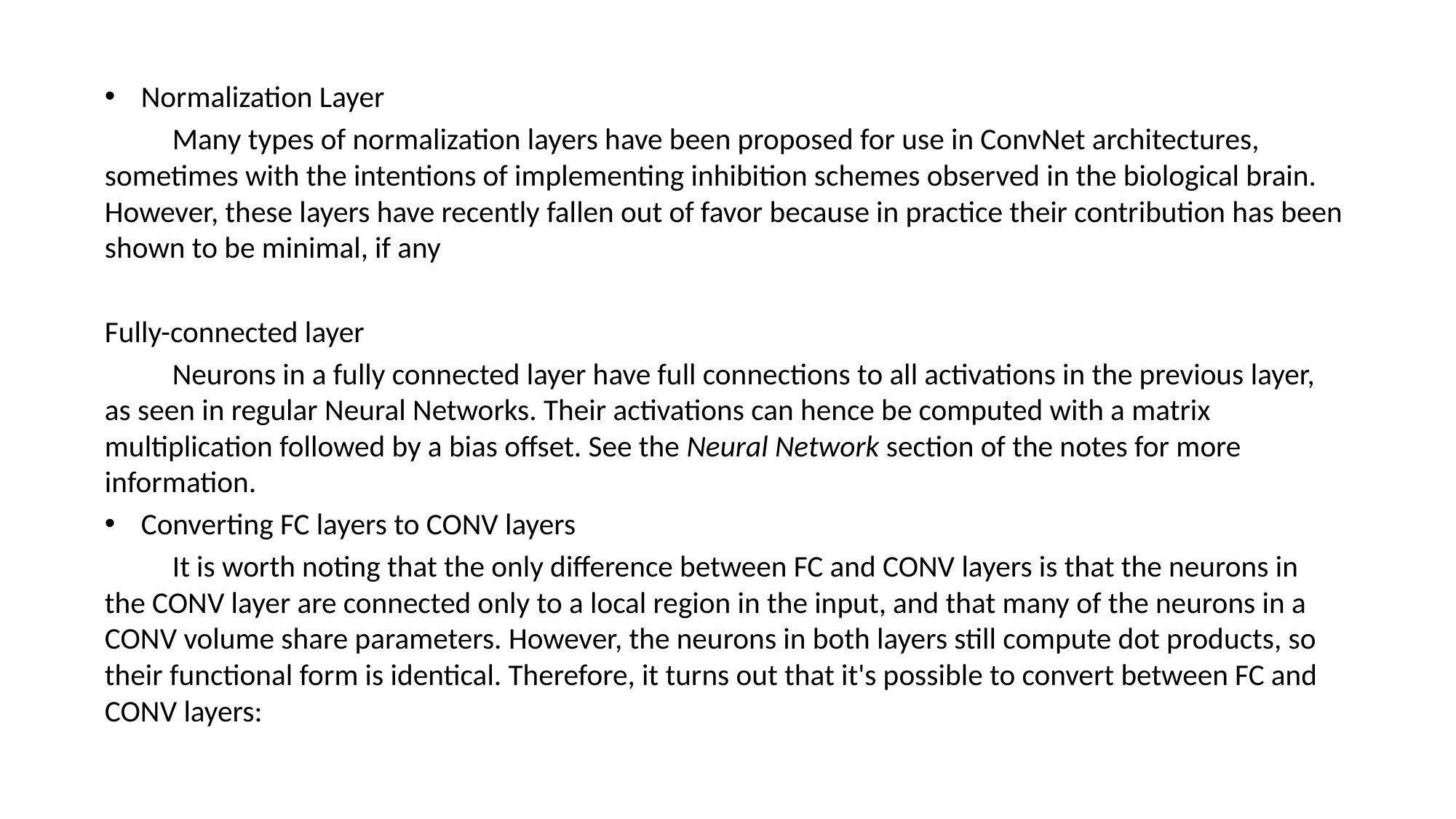

Normalization Layer
	Many types of normalization layers have been proposed for use in ConvNet architectures, sometimes with the intentions of implementing inhibition schemes observed in the biological brain. However, these layers have recently fallen out of favor because in practice their contribution has been shown to be minimal, if any

Fully-connected layer
	Neurons in a fully connected layer have full connections to all activations in the previous layer, as seen in regular Neural Networks. Their activations can hence be computed with a matrix multiplication followed by a bias offset. See the Neural Network section of the notes for more information.
Converting FC layers to CONV layers
	It is worth noting that the only difference between FC and CONV layers is that the neurons in the CONV layer are connected only to a local region in the input, and that many of the neurons in a CONV volume share parameters. However, the neurons in both layers still compute dot products, so their functional form is identical. Therefore, it turns out that it's possible to convert between FC and CONV layers: